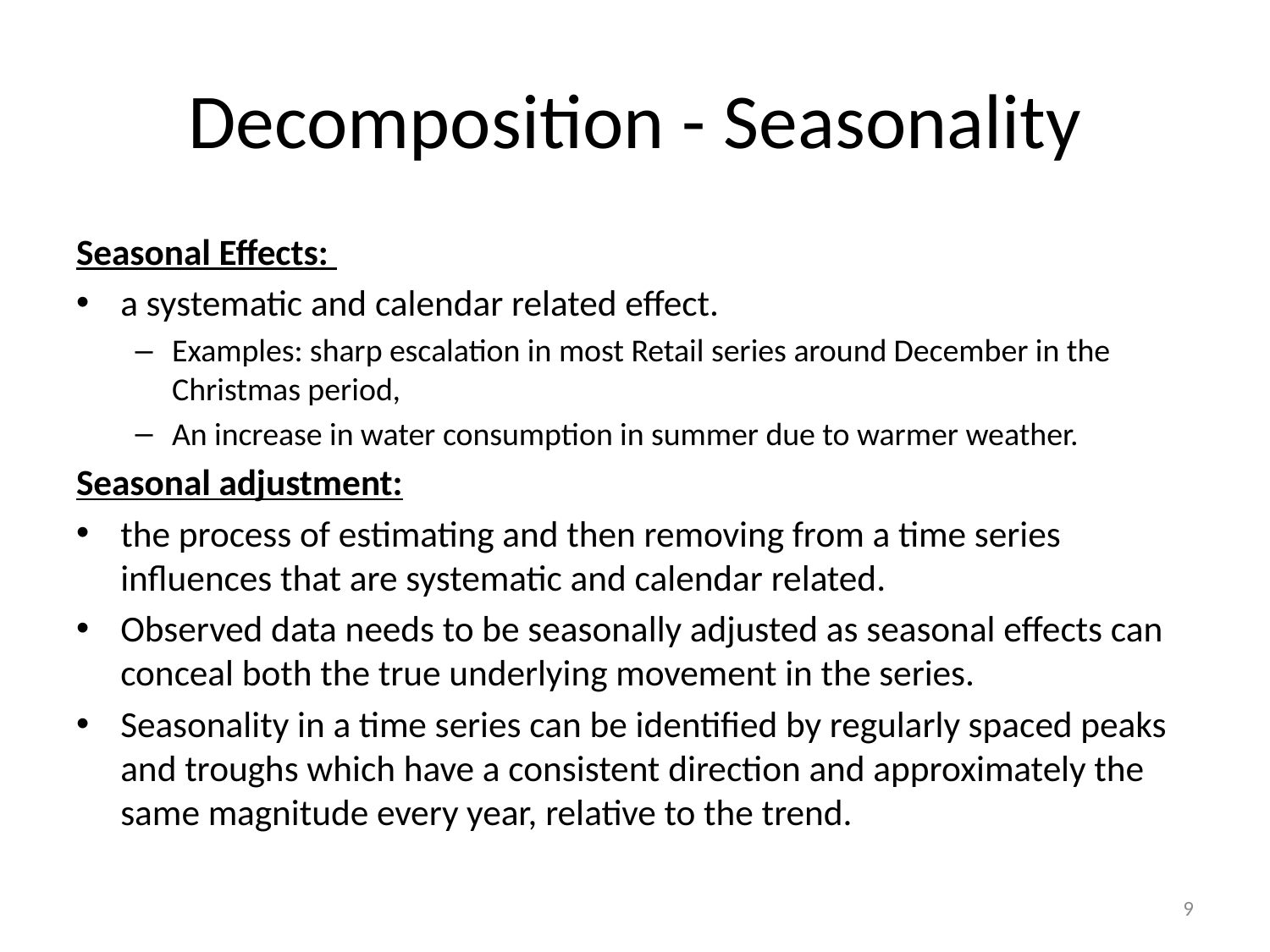

# Decomposition - Seasonality
Seasonal Effects:
a systematic and calendar related effect.
Examples: sharp escalation in most Retail series around December in the Christmas period,
An increase in water consumption in summer due to warmer weather.
Seasonal adjustment:
the process of estimating and then removing from a time series influences that are systematic and calendar related.
Observed data needs to be seasonally adjusted as seasonal effects can conceal both the true underlying movement in the series.
Seasonality in a time series can be identified by regularly spaced peaks and troughs which have a consistent direction and approximately the same magnitude every year, relative to the trend.
9